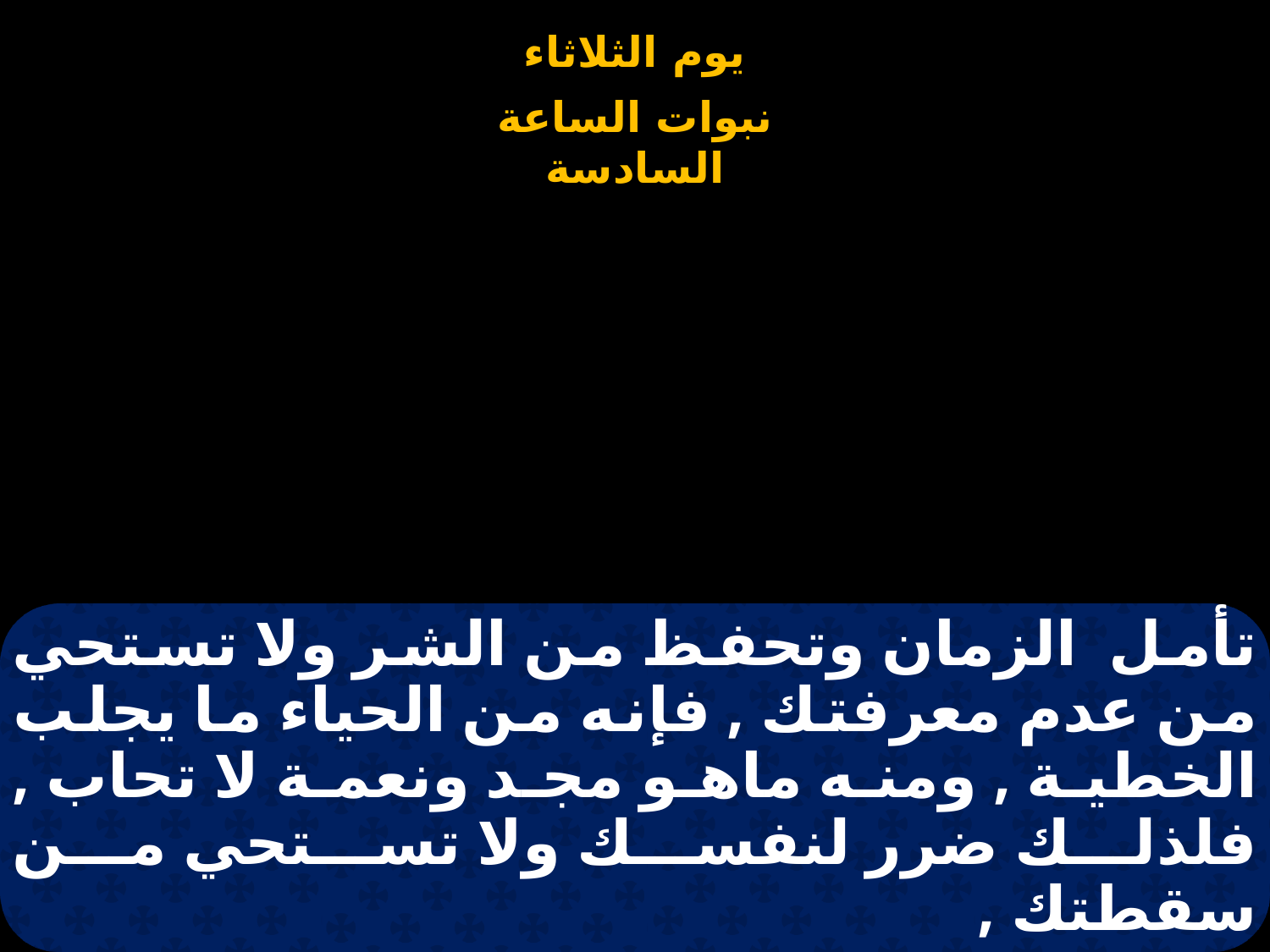

# تأمل  الزمان وتحفظ من الشر ولا تستحي من عدم معرفتك , فإنه من الحياء ما يجلب الخطية , ومنه ماهو مجد ونعمة لا تحاب , فلذلك ضرر لنفسك ولا تستحي من سقطتك ,